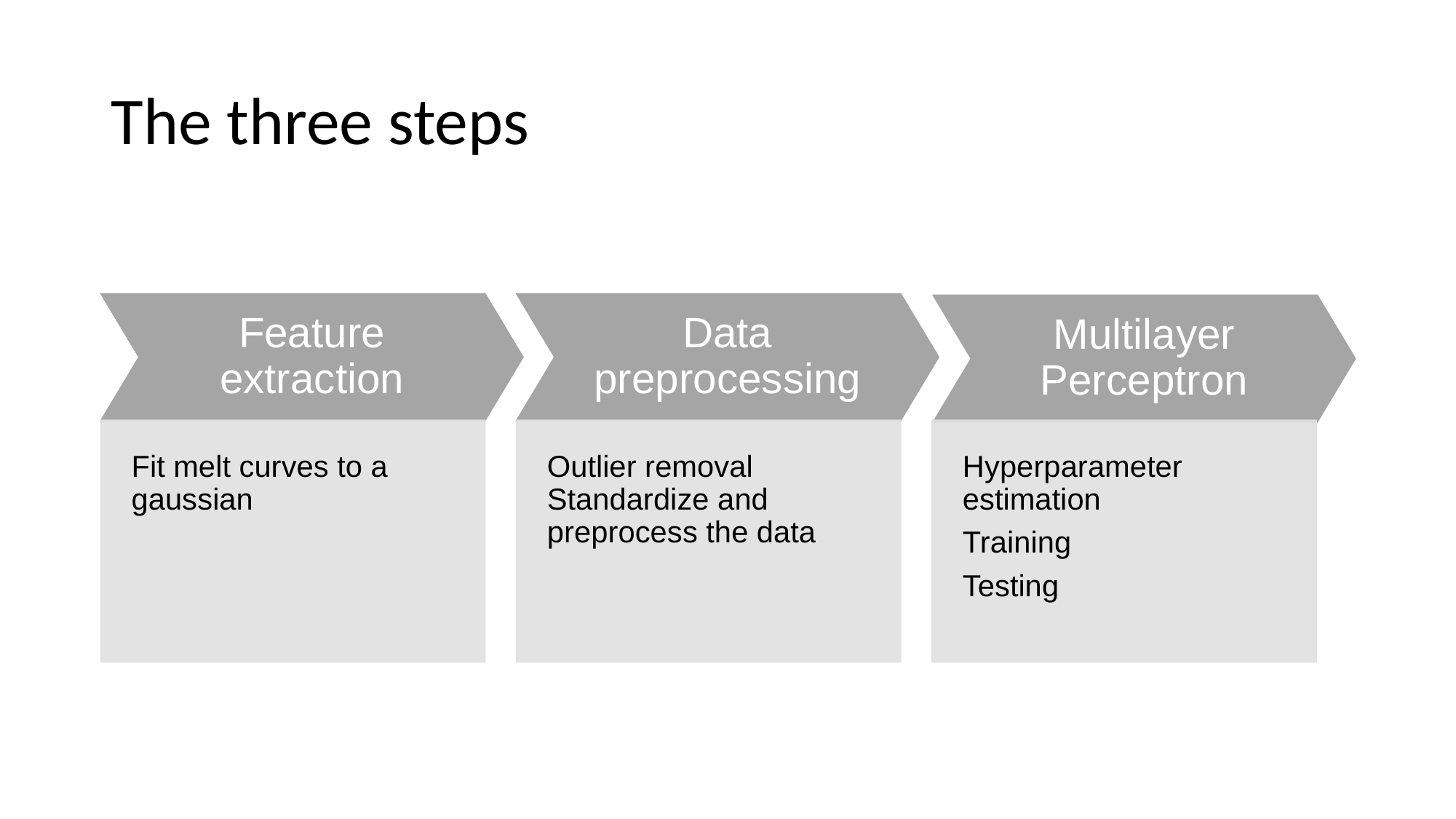

# The three steps
Feature extraction
Fit melt curves to a gaussian
Data preprocessing
Outlier removal Standardize and preprocess the data
Multilayer Perceptron
Hyperparameter estimation
Training
Testing